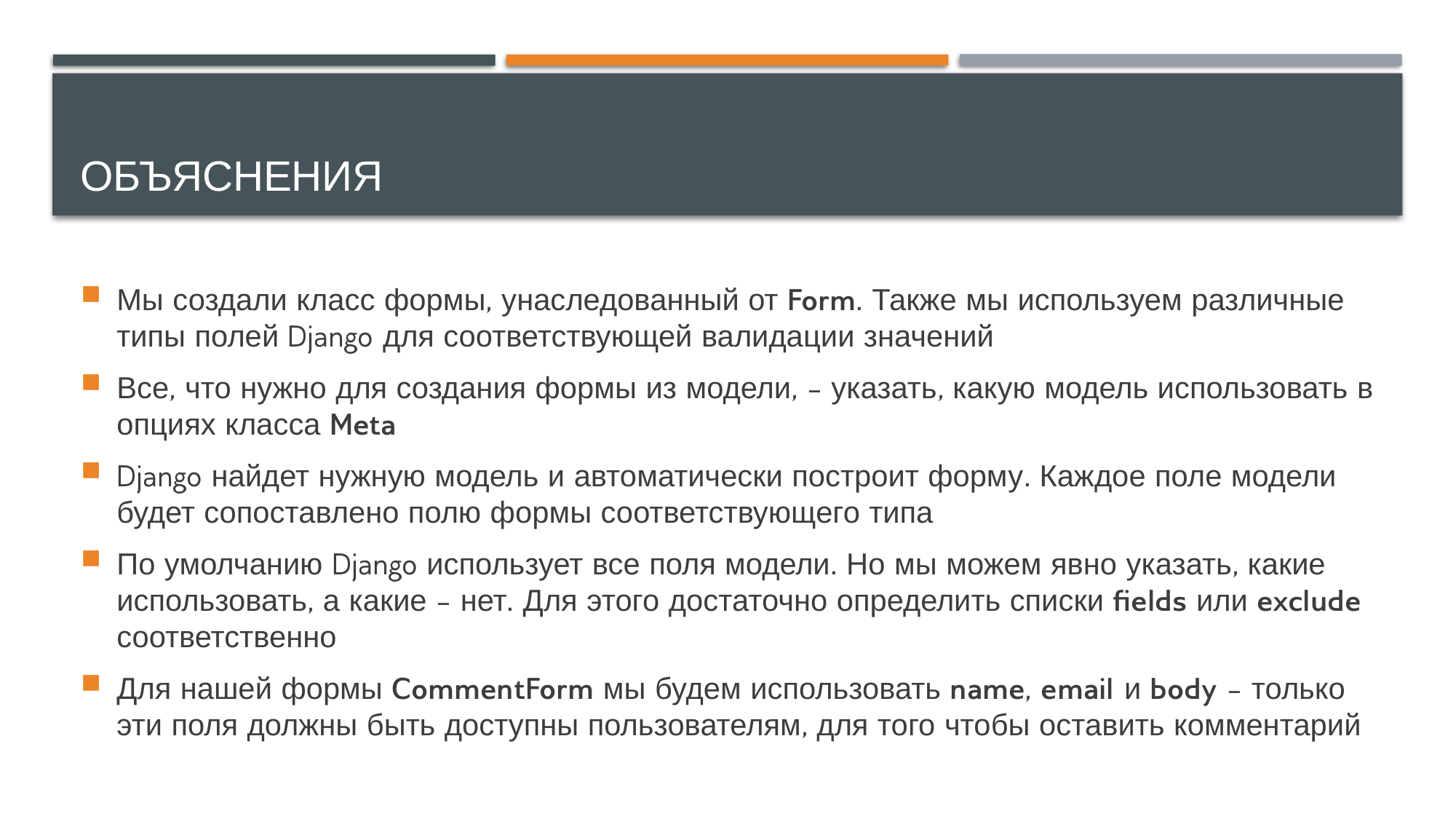

# Объяснения
Мы создали класс формы, унаследованный от Form. Также мы используем различные типы полей Django для соответствующей валидации значений
Все, что нужно для создания формы из модели, – указать, какую модель использовать в опциях класса Meta
Django найдет нужную модель и автоматически построит форму. Каждое поле модели будет сопоставлено полю формы соответствующего типа
По умолчанию Django использует все поля модели. Но мы можем явно указать, какие использовать, а какие – нет. Для этого достаточно определить списки fields или exclude соответственно
Для нашей формы CommentForm мы будем использовать name, email и body – только эти поля должны быть доступны пользователям, для того чтобы оставить комментарий